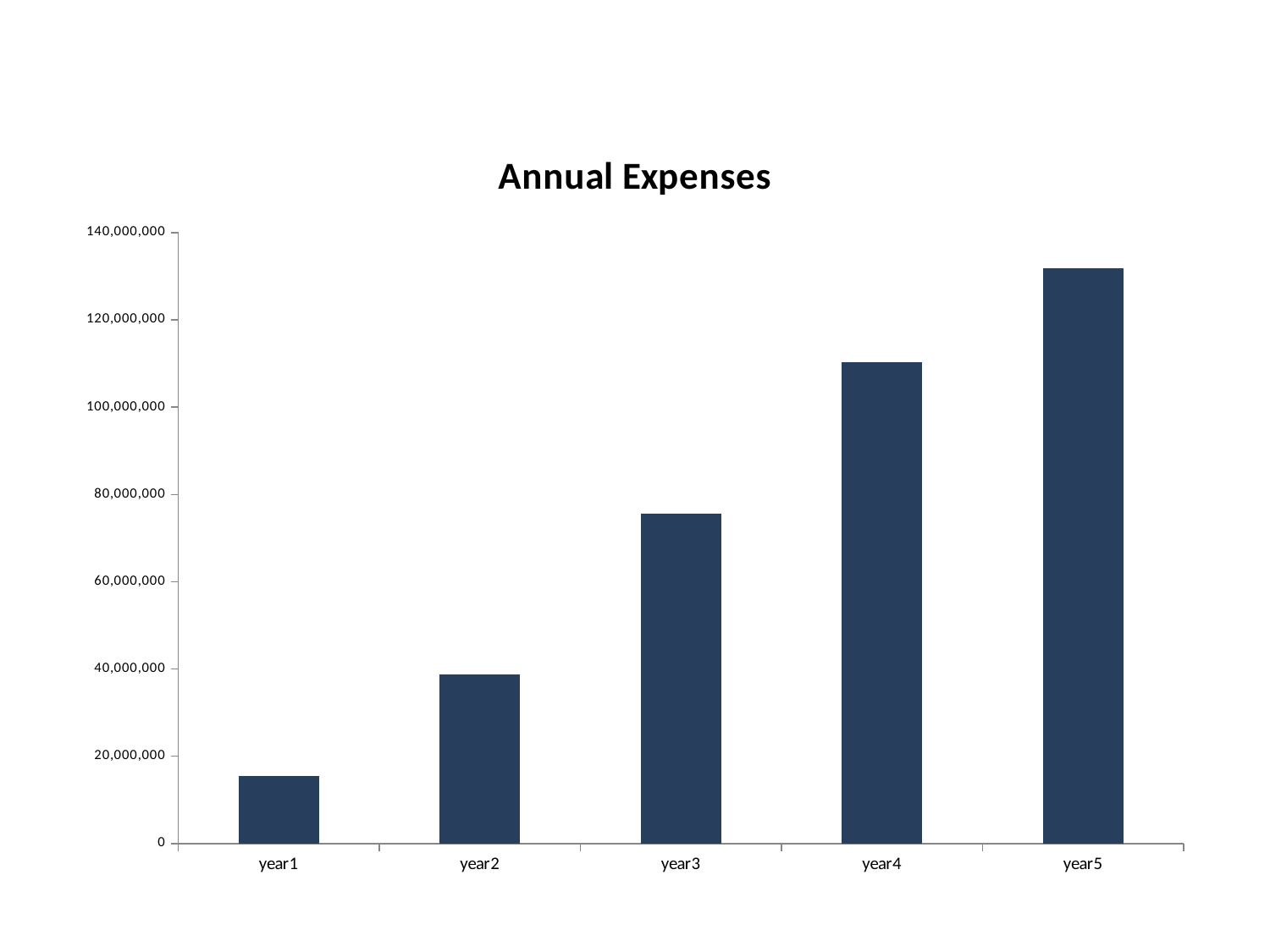

### Chart: Annual Expenses

| Category | cost |
|---|---|
| year1 | 15505531.426 |
| year2 | 38688004.602 |
| year3 | 75672078.394 |
| year4 | 110243239.248 |
| year5 | 131855104.896 |